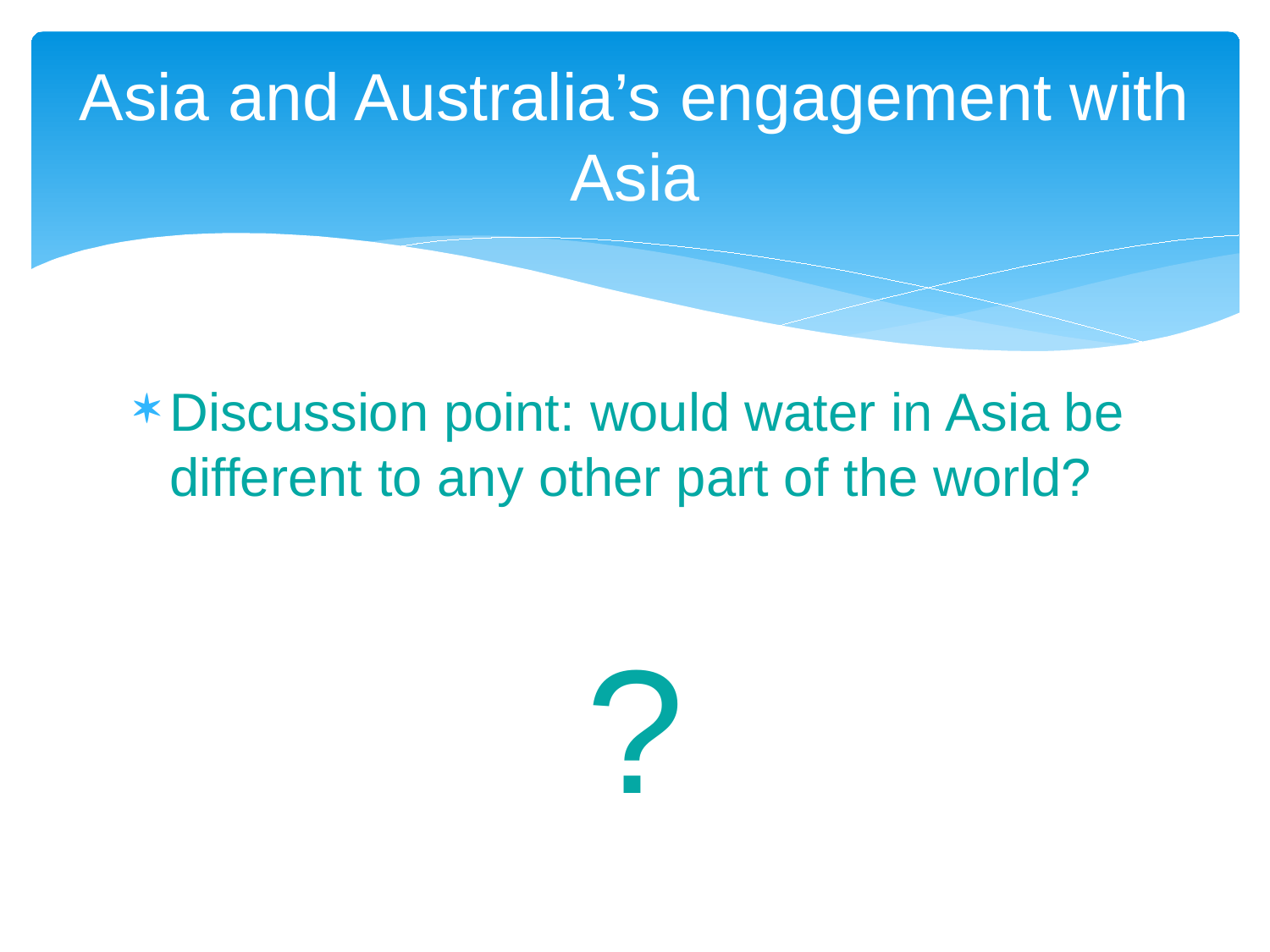

# Asia and Australia’s engagement with Asia
Discussion point: would water in Asia be different to any other part of the world?

?